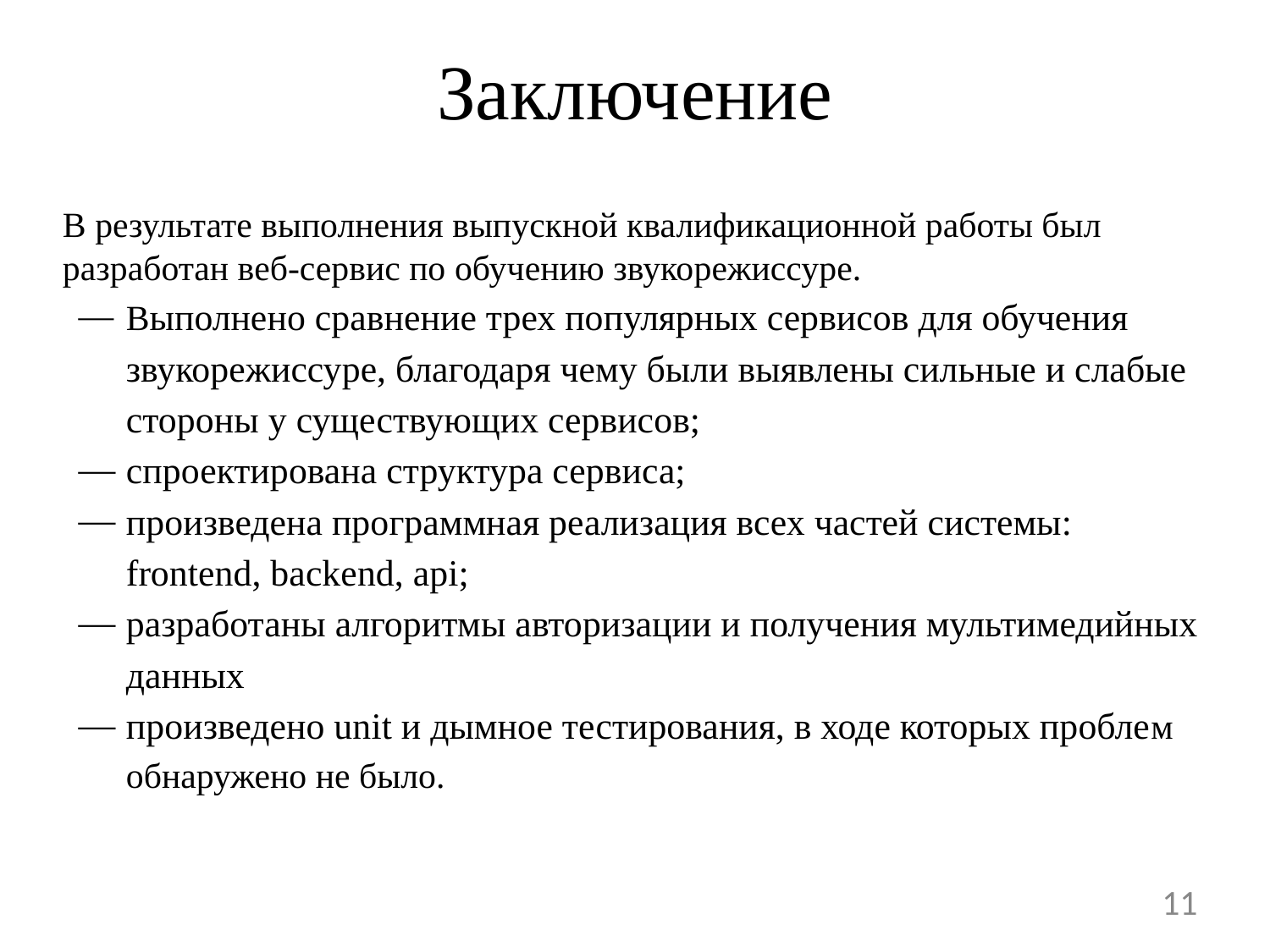

Заключение
В результате выполнения выпускной квалификационной работы был разработан веб-сервис по обучению звукорежиссуре.
Выполнено сравнение трех популярных сервисов для обучения звукорежиссуре, благодаря чему были выявлены сильные и слабые стороны у существующих сервисов;
спроектирована структура сервиса;
произведена программная реализация всех частей системы: frontend, backend, api;
разработаны алгоритмы авторизации и получения мультимедийных данных
произведено unit и дымное тестирования, в ходе которых проблем обнаружено не было.
11